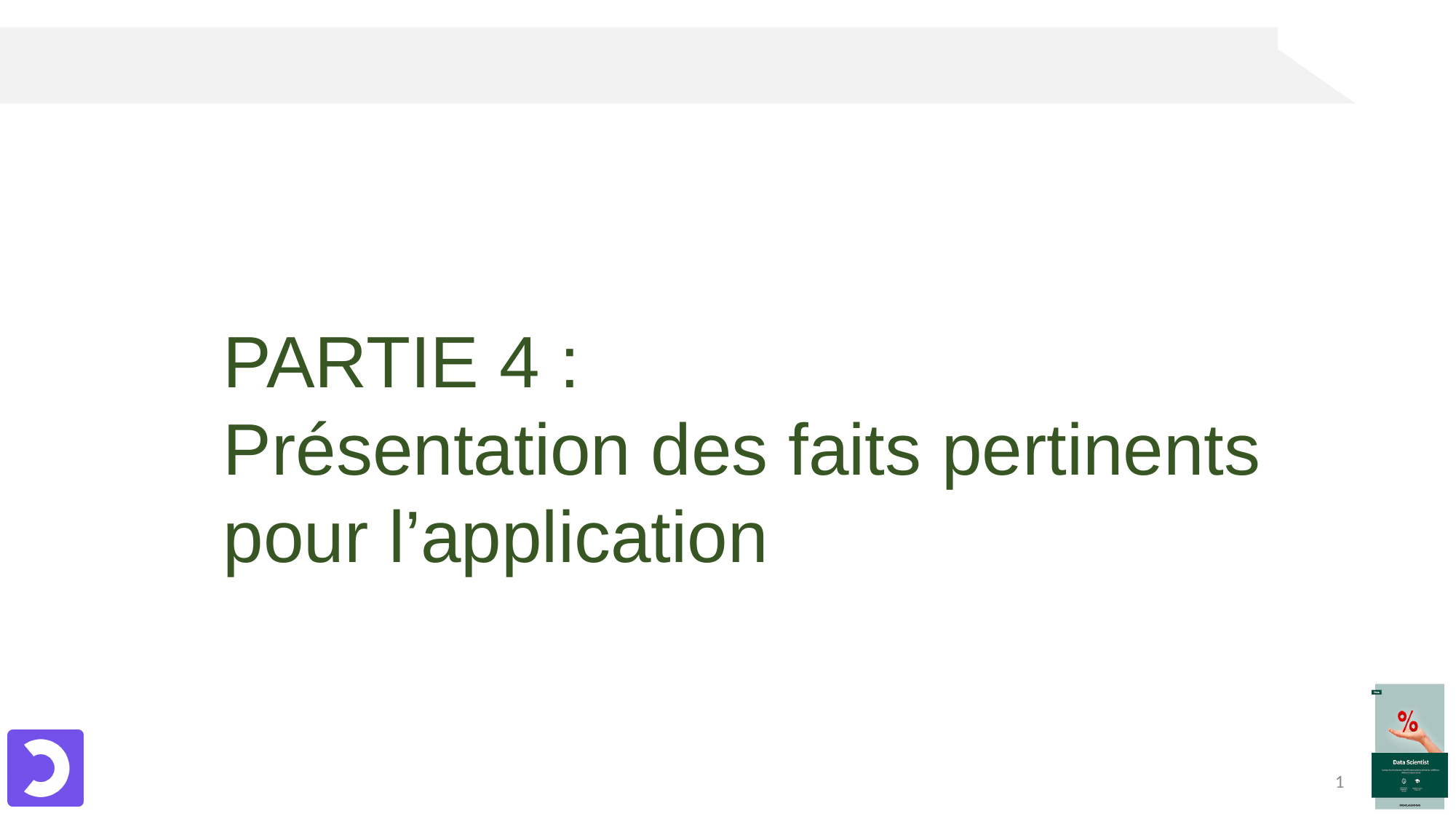

PARTIE 4 :
Présentation des faits pertinents pour l’application
1